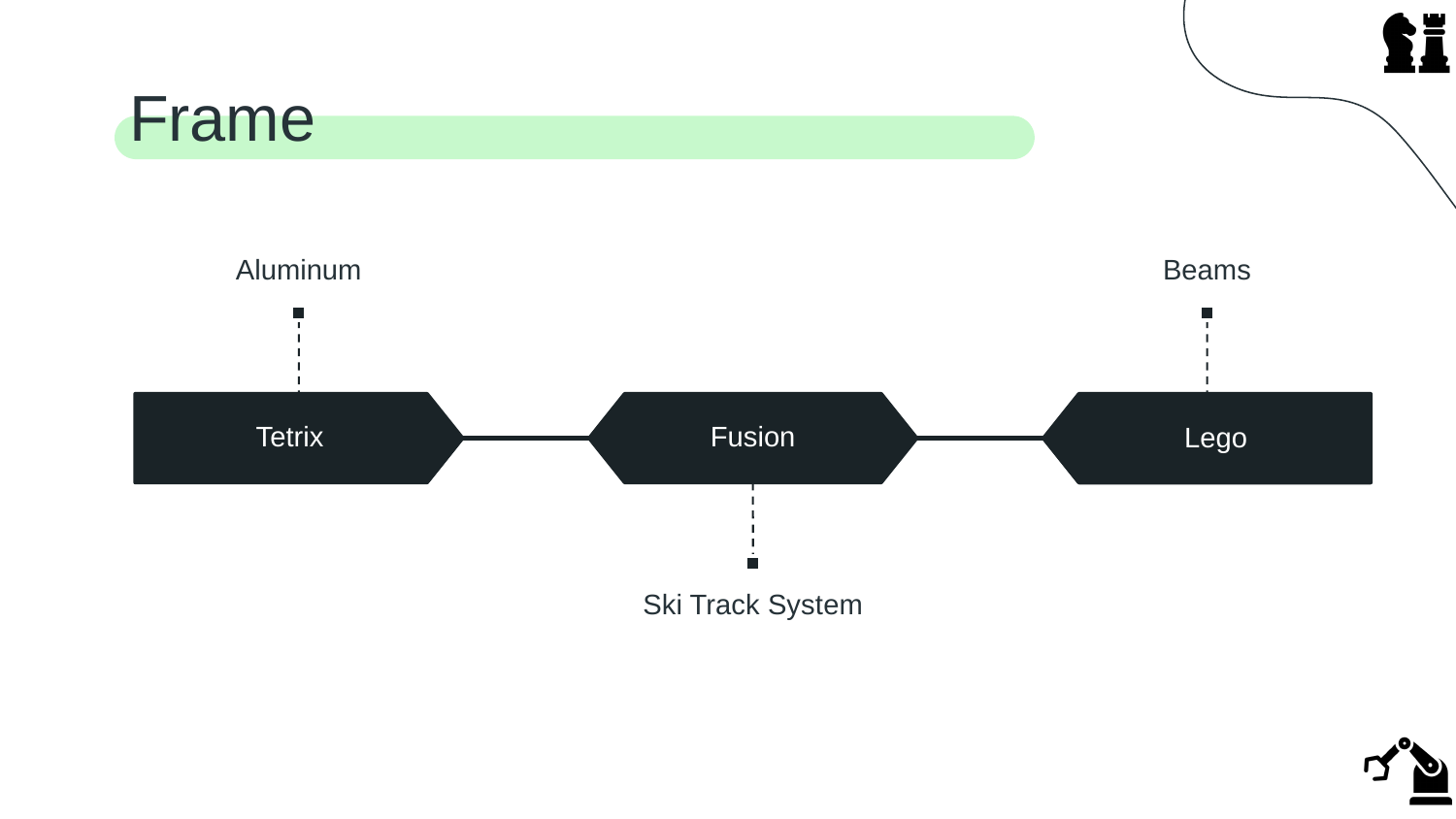

# Frame
Tetrix
Aluminum
Fusion
Ski Track System
Lego
Beams